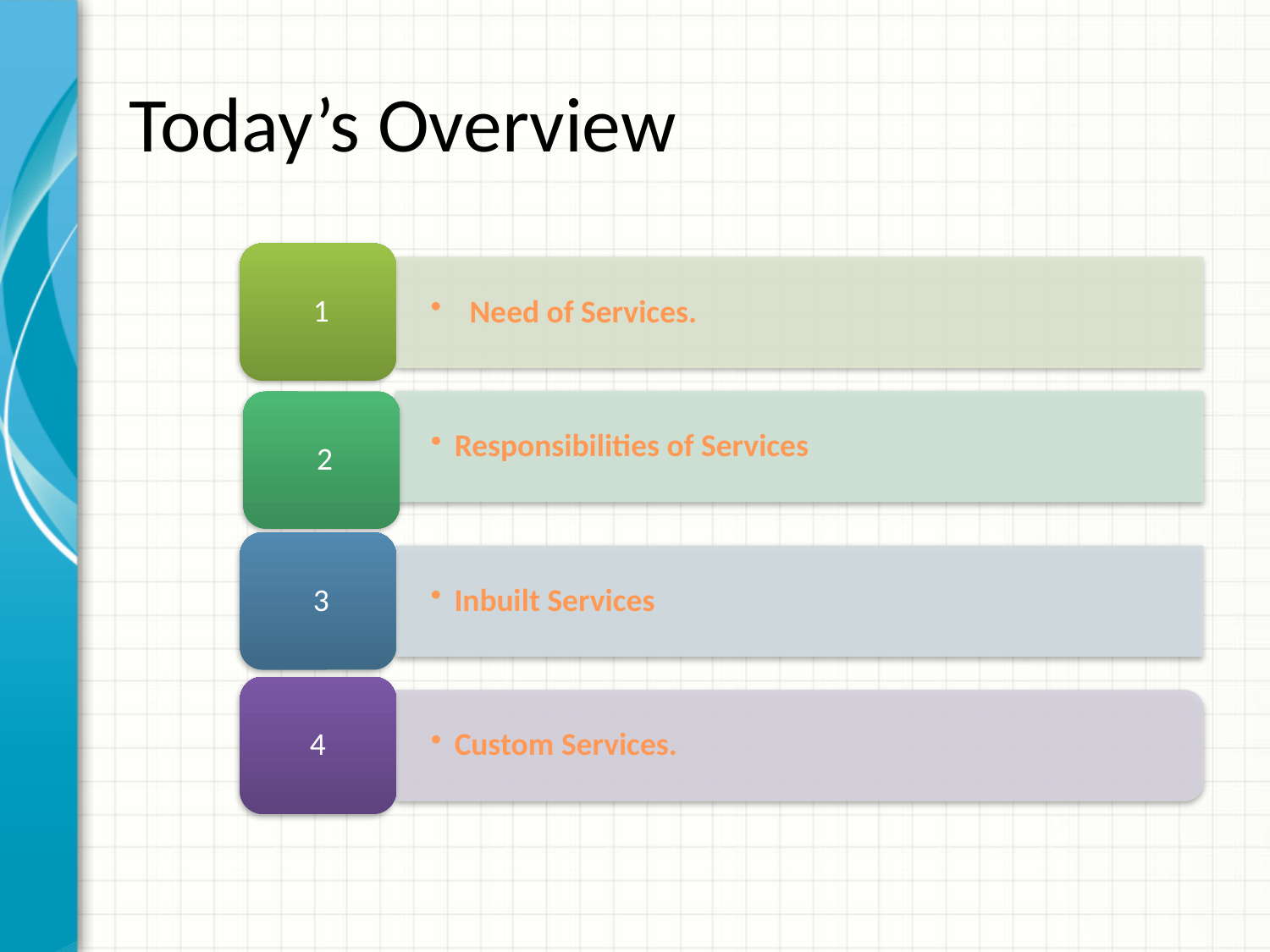

# Today’s Overview
Need of Services.
1
Responsibilities of Services
2
Inbuilt Services
3
Custom Services.
4